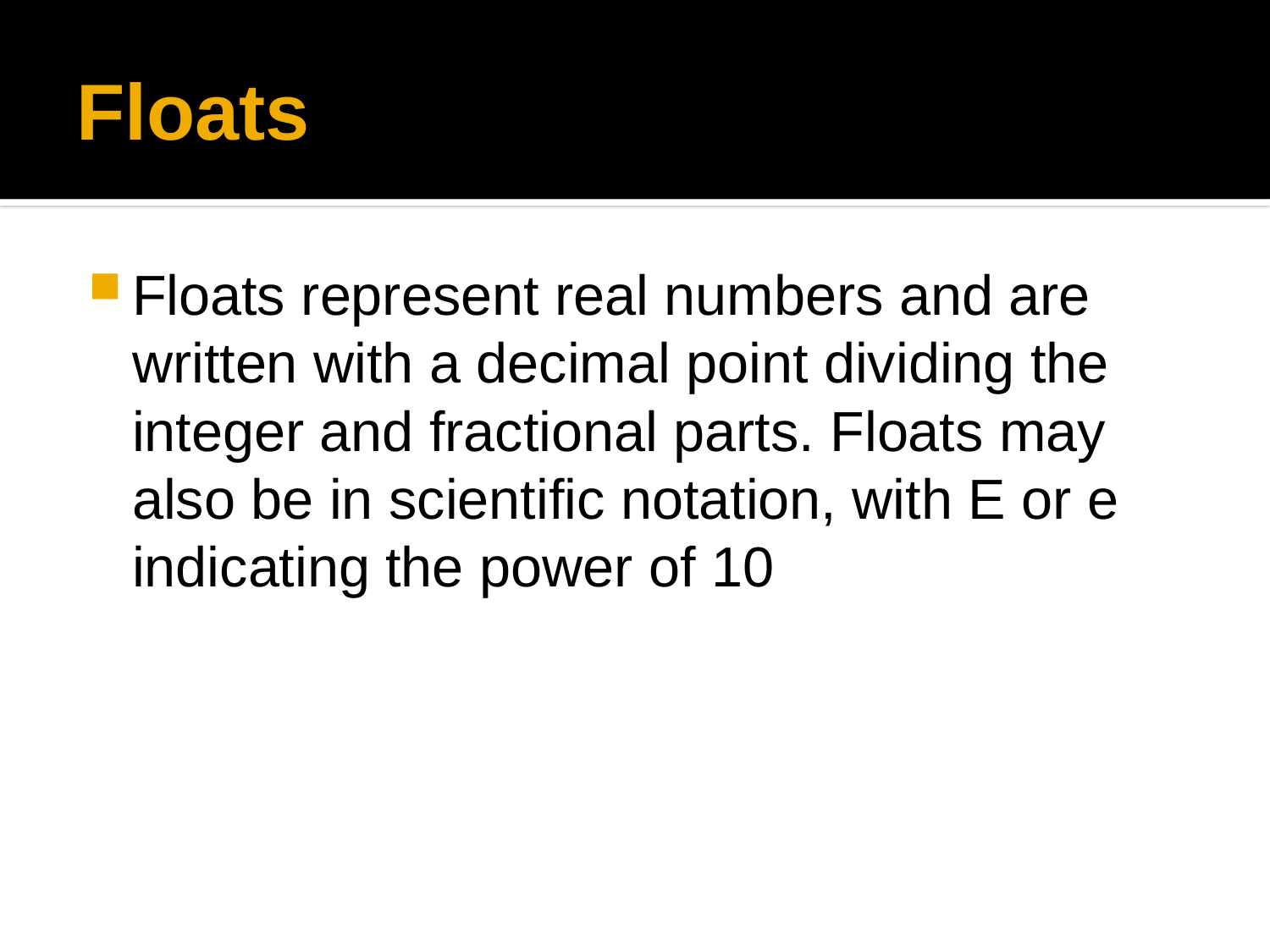

# Floats
Floats represent real numbers and are written with a decimal point dividing the integer and fractional parts. Floats may also be in scientific notation, with E or e indicating the power of 10